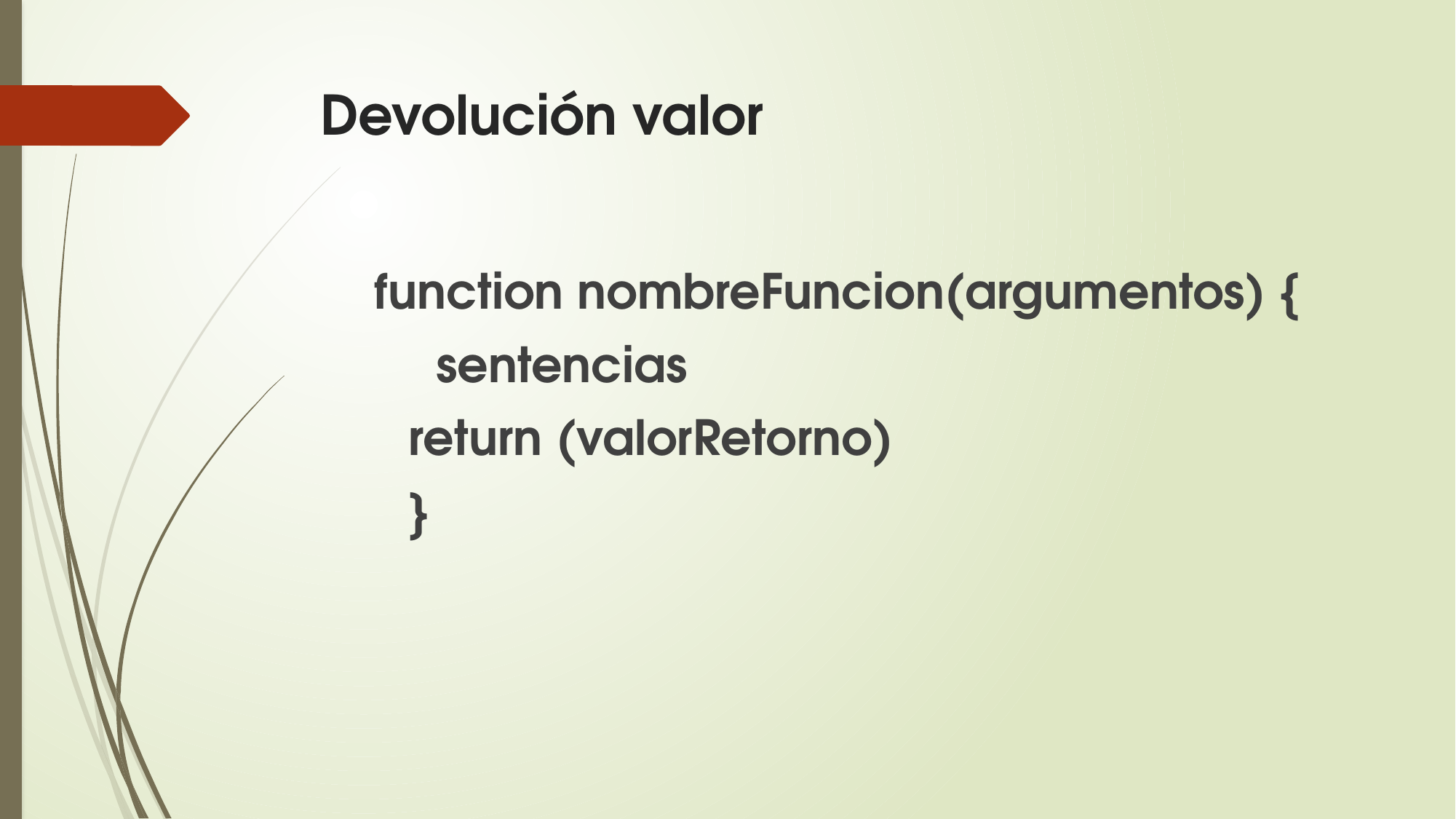

# Devolución valor
function nombreFuncion(argumentos) {
	  sentencias
	return (valorRetorno)
	}